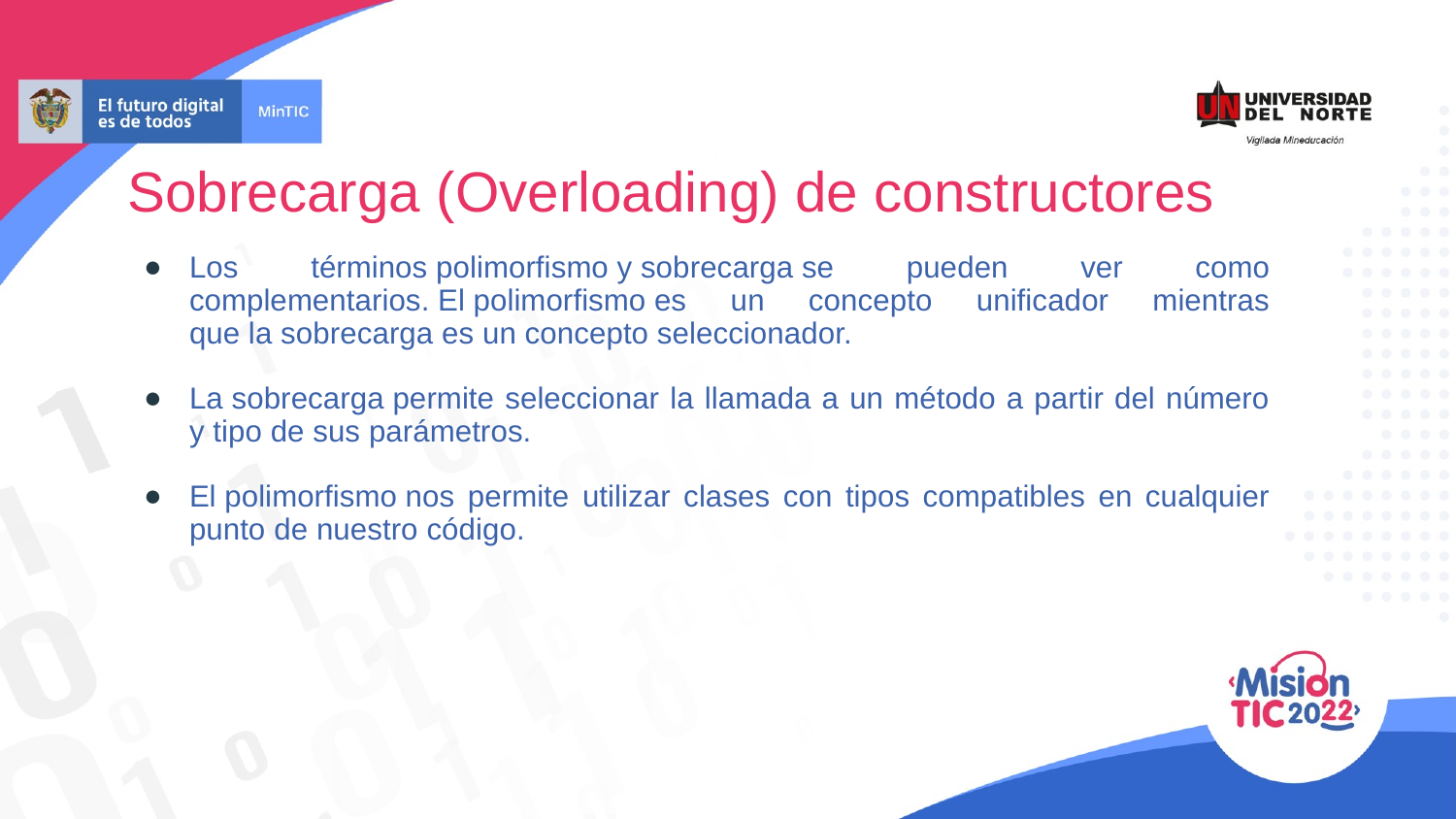

Sobrecarga (Overloading) de constructores
Los términos polimorfismo y sobrecarga se pueden ver como complementarios. El polimorfismo es un concepto unificador mientras que la sobrecarga es un concepto seleccionador.

La sobrecarga permite seleccionar la llamada a un método a partir del número y tipo de sus parámetros.

El polimorfismo nos permite utilizar clases con tipos compatibles en cualquier punto de nuestro código.